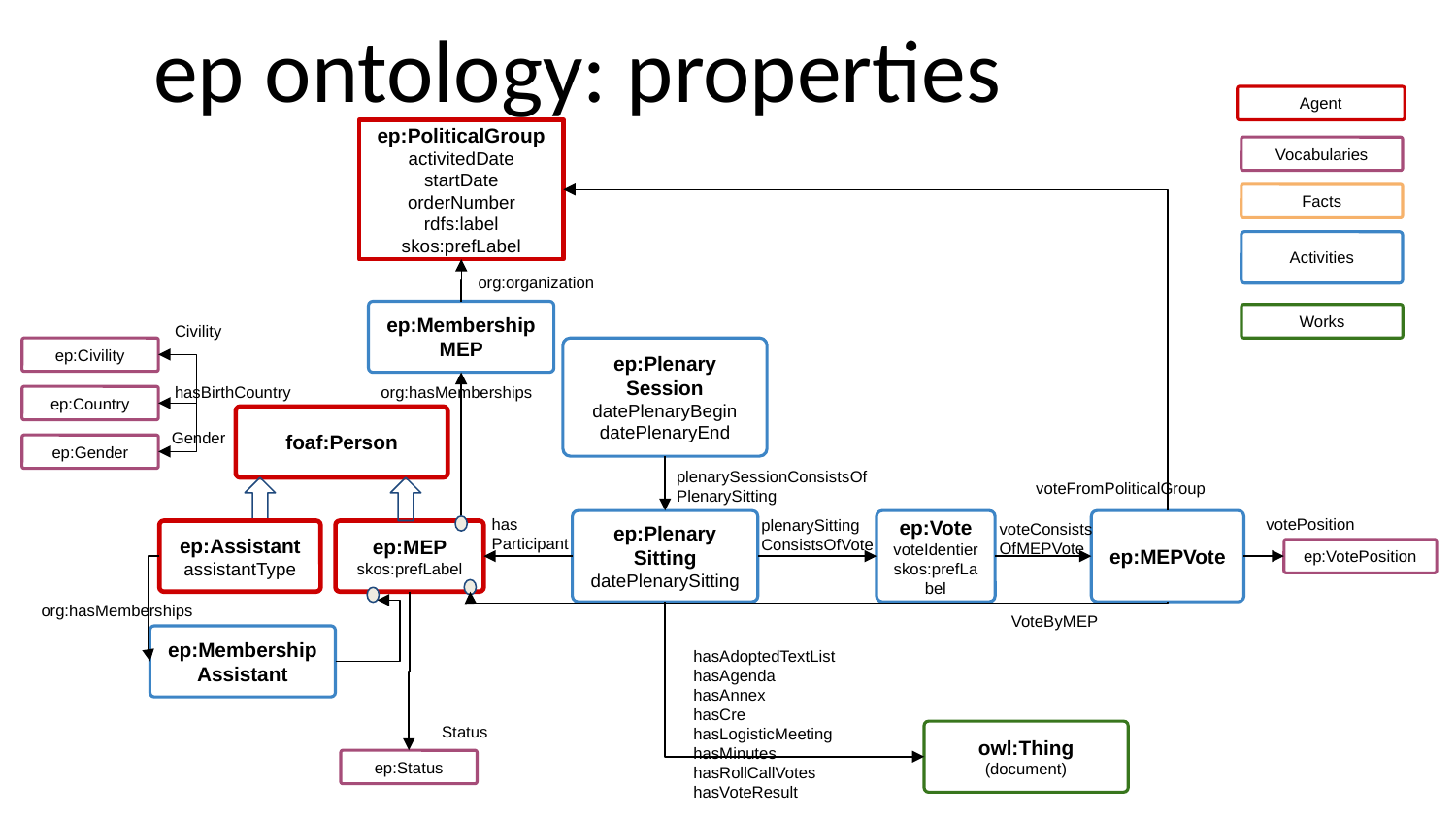

# ep ontology: properties
Agent
ep:PoliticalGroup
activitedDate
startDate
orderNumber
rdfs:label
skos:prefLabel
Vocabularies
Facts
Activities
org:organization
ep:Membership
MEP
Works
Civility
ep:Civility
ep:Plenary
Session
datePlenaryBegin
datePlenaryEnd
hasBirthCountry
org:hasMemberships
ep:Country
foaf:Person
Gender
ep:Gender
plenarySessionConsistsOfPlenarySitting
voteFromPoliticalGroup

has
Participant
votePosition
plenarySitting
ConsistsOfVote
voteConsists
OfMEPVote
ep:Plenary
Sitting
datePlenarySitting
ep:Vote
voteIdentier
skos:prefLabel
ep:MEPVote

ep:Assistant
assistantType
ep:MEP
skos:prefLabel

ep:VotePosition

org:hasMemberships

VoteByMEP
ep:Membership Assistant
hasAdoptedTextList
hasAgenda
hasAnnex
hasCre
hasLogisticMeeting
hasMinutes
hasRollCallVotes
hasVoteResult
Status
owl:Thing
(document)
ep:Status